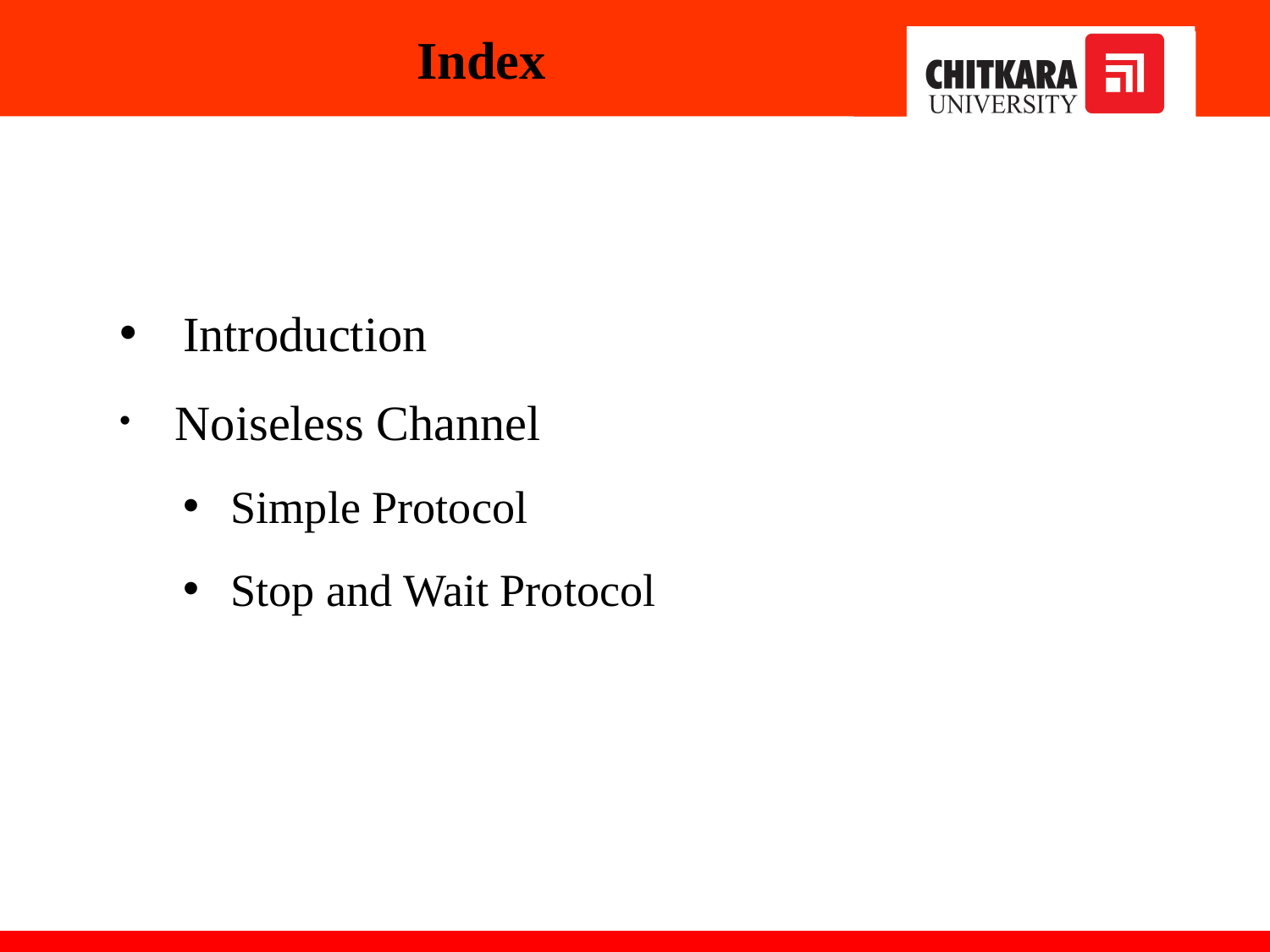

#
Index

Introduction
 Noiseless Channel
Simple Protocol
Stop and Wait Protocol